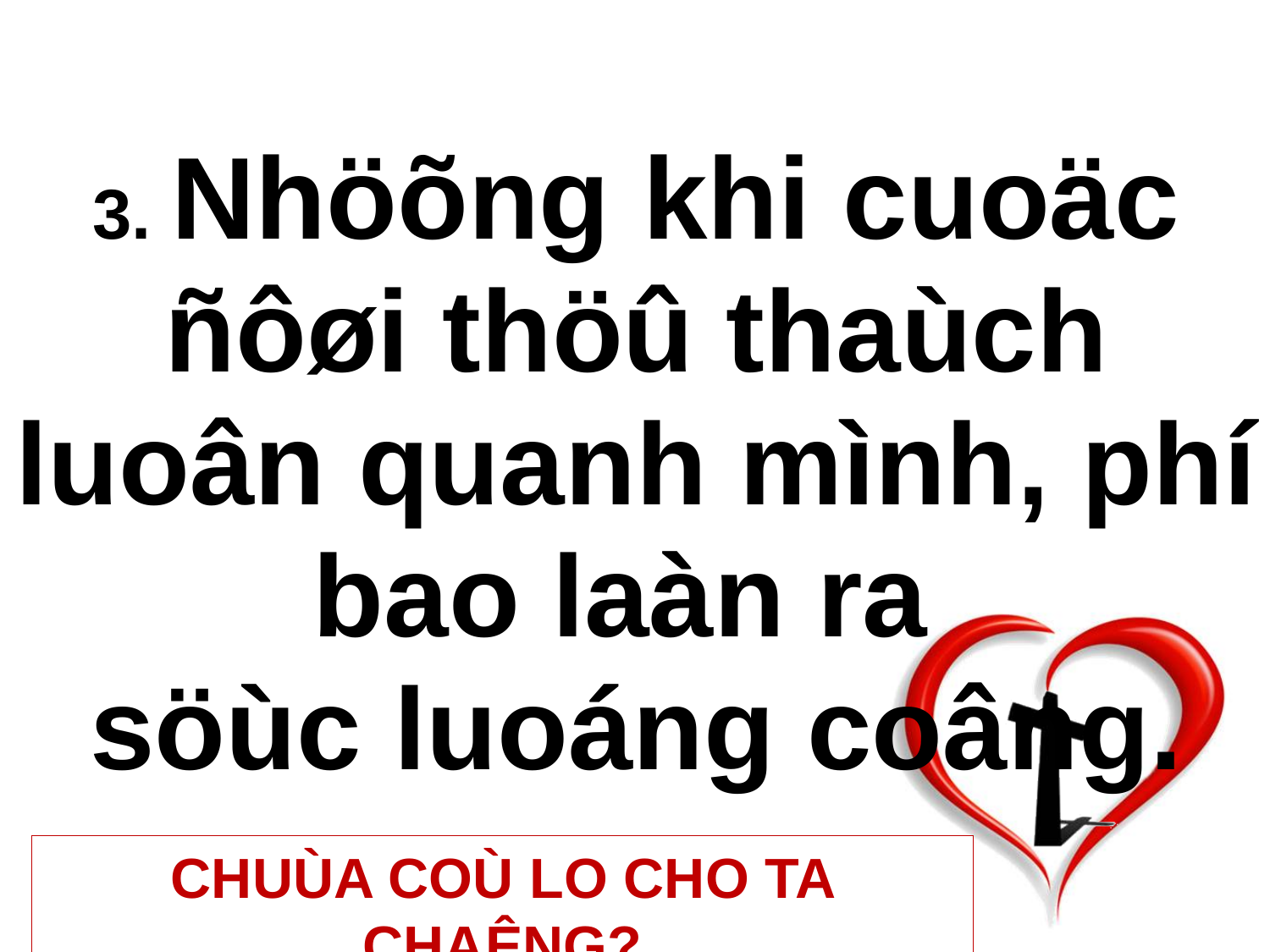

3. Nhöõng khi cuoäc ñôøi thöû thaùch luoân quanh mình, phí bao laàn ra
söùc luoáng coâng.
CHUÙA COÙ LO CHO TA CHAÊNG?